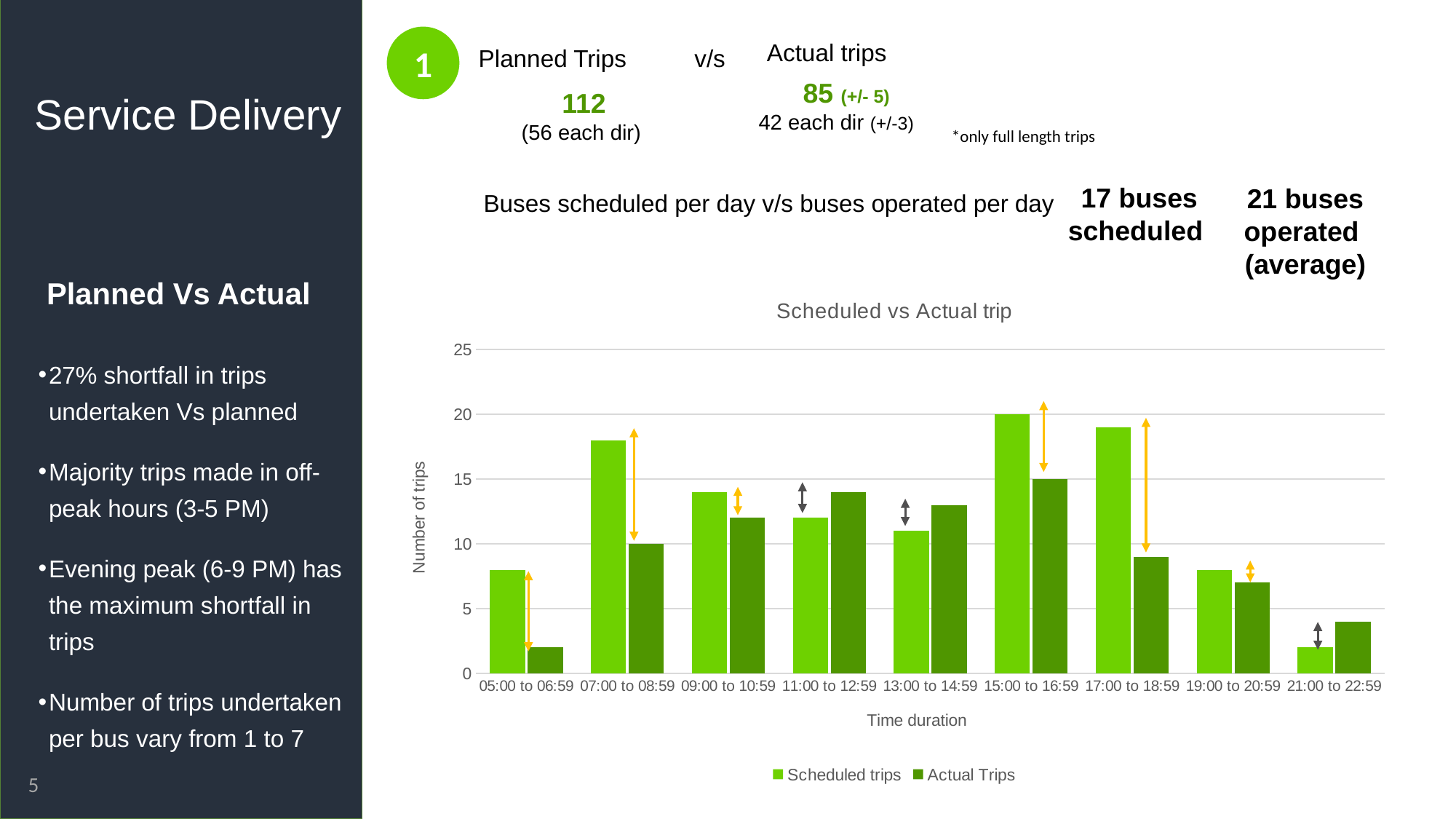

# Service Delivery
1
Actual trips
v/s
Planned Trips
85 (+/- 5)
42 each dir (+/-3)
112
(56 each dir)
*only full length trips
17 buses scheduled
21 buses operated  (average)
Buses scheduled per day v/s buses operated per day
 Planned Vs Actual

### Chart: Scheduled vs Actual trip

| Category | Scheduled trips | Actual Trips |
|---|---|---|
| 05:00 to 06:59 | 8.0 | 2.0 |
| 07:00 to 08:59 | 18.0 | 10.0 |
| 09:00 to 10:59 | 14.0 | 12.0 |
| 11:00 to 12:59 | 12.0 | 14.0 |
| 13:00 to 14:59 | 11.0 | 13.0 |
| 15:00 to 16:59 | 20.0 | 15.0 |
| 17:00 to 18:59 | 19.0 | 9.0 |
| 19:00 to 20:59 | 8.0 | 7.0 |
| 21:00 to 22:59 | 2.0 | 4.0 |
27% shortfall in trips undertaken Vs planned
Majority trips made in off-peak hours (3-5 PM)
Evening peak (6-9 PM) has the maximum shortfall in trips
Number of trips undertaken per bus vary from 1 to 7